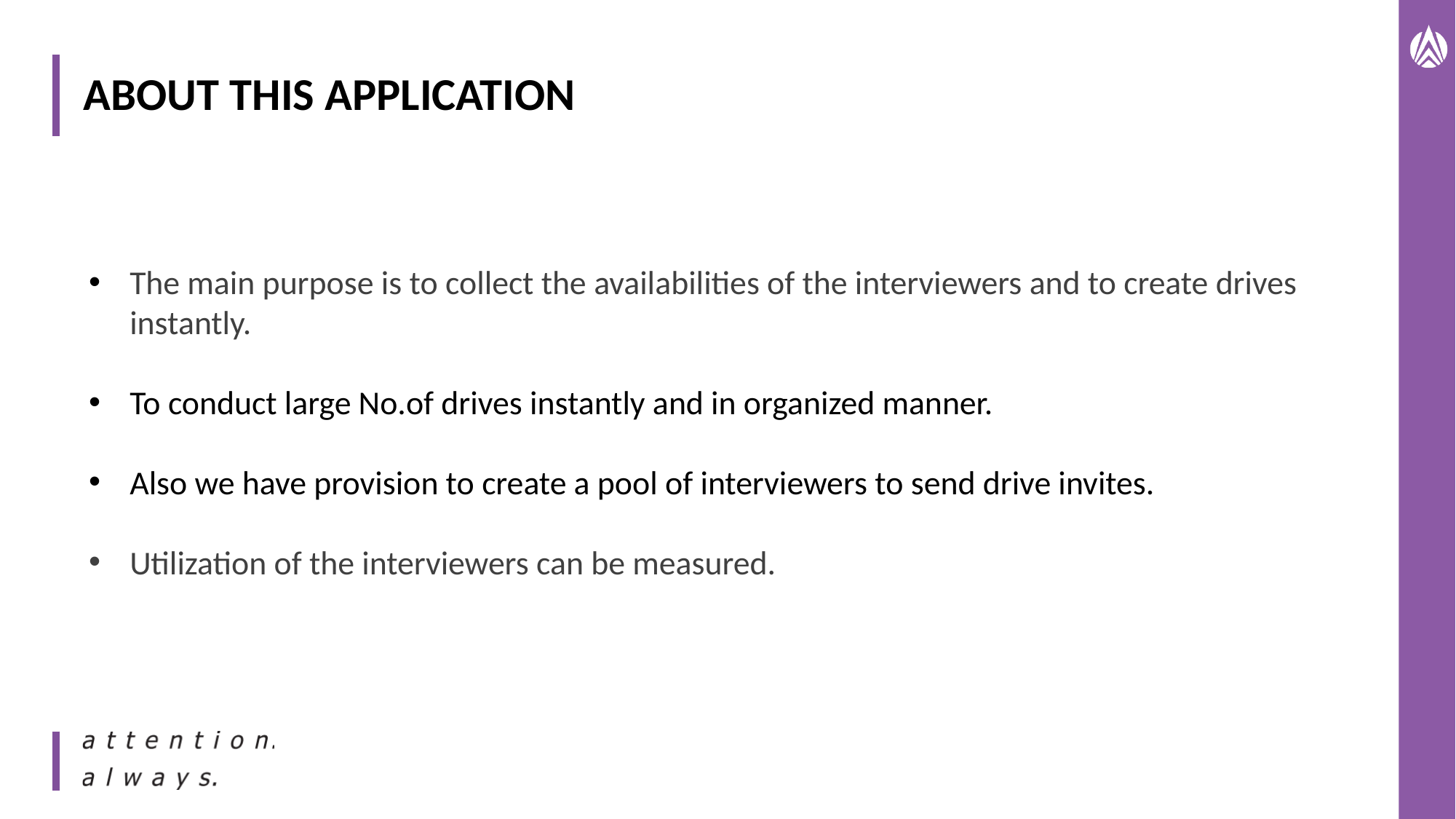

# ABOUT THIS APPLICATION
​The main purpose is to collect the availabilities of the interviewers and to create drives instantly.​

To conduct large No.of drives instantly and in organized manner.

Also we have provision to create a pool of interviewers to send drive invites.

Utilization of the interviewers can be measured.